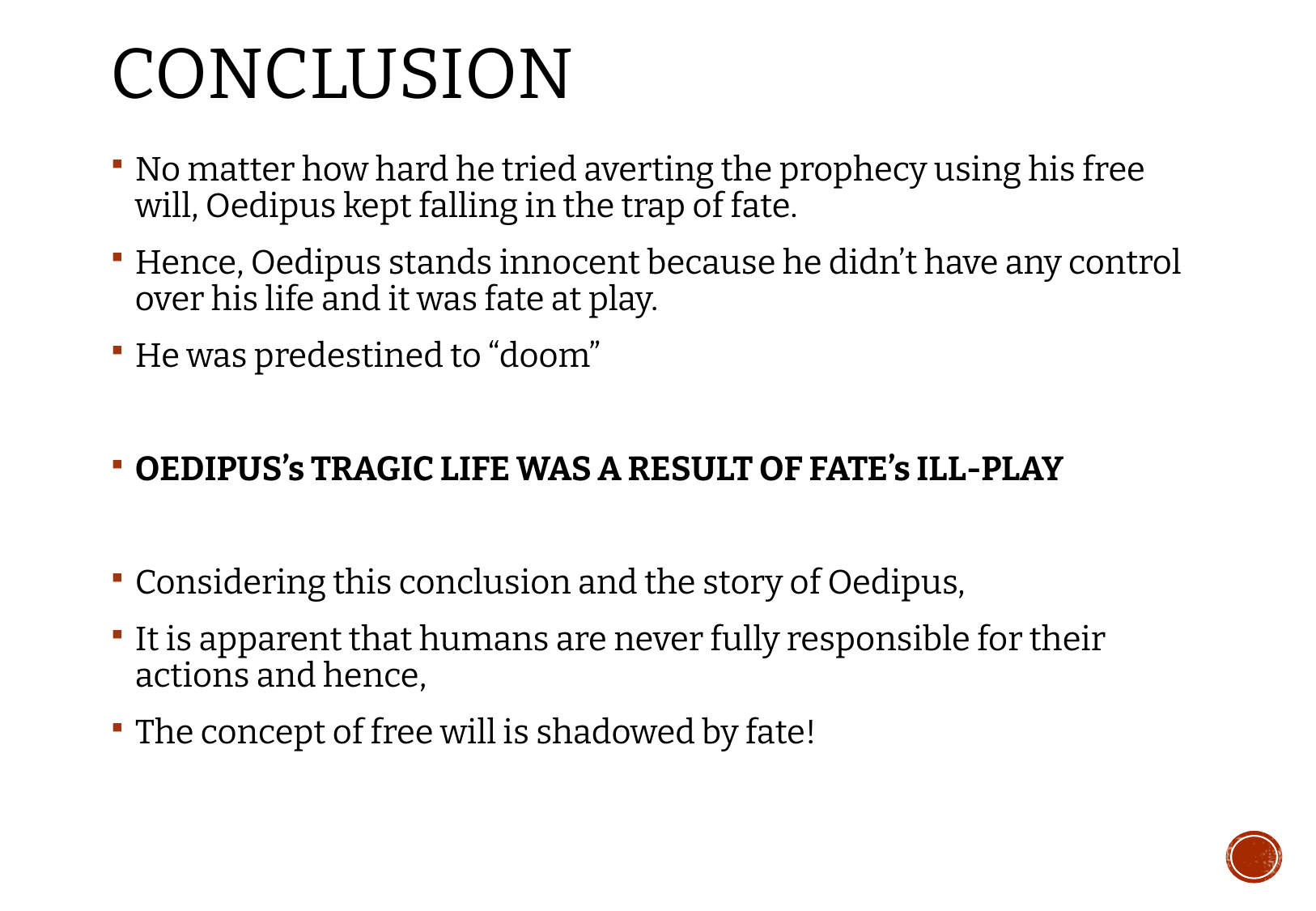

# CONCLUSION
No matter how hard he tried averting the prophecy using his free will, Oedipus kept falling in the trap of fate.
Hence, Oedipus stands innocent because he didn’t have any control over his life and it was fate at play.
He was predestined to “doom”

OEDIPUS’s TRAGIC LIFE WAS A RESULT OF FATE’s ILL-PLAY

Considering this conclusion and the story of Oedipus,
It is apparent that humans are never fully responsible for their actions and hence,
The concept of free will is shadowed by fate!